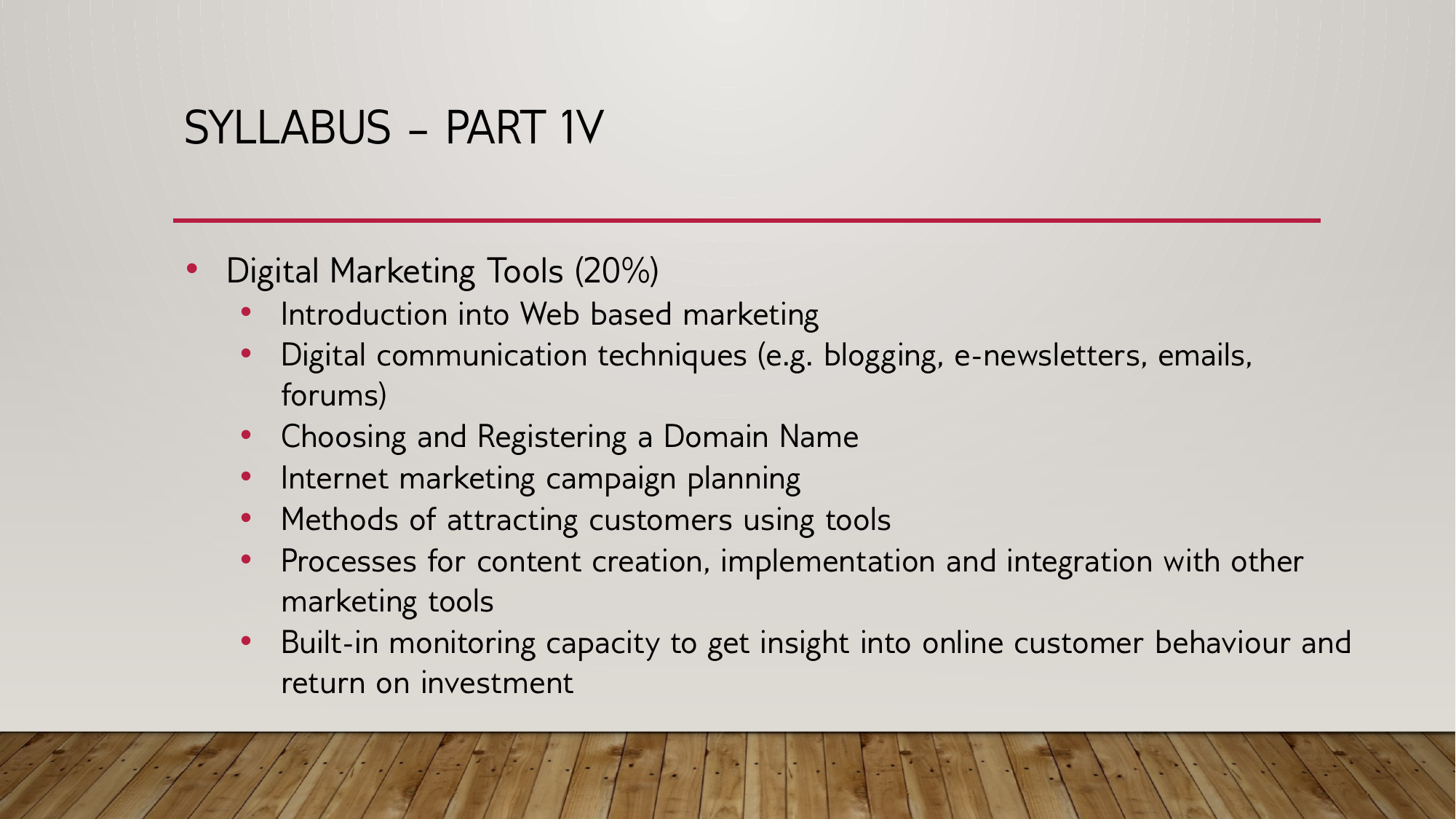

# Syllabus – part 1V
Digital Marketing Tools (20%)
Introduction into Web based marketing
Digital communication techniques (e.g. blogging, e-newsletters, emails, forums)
Choosing and Registering a Domain Name
Internet marketing campaign planning
Methods of attracting customers using tools
Processes for content creation, implementation and integration with other marketing tools
Built-in monitoring capacity to get insight into online customer behaviour and return on investment